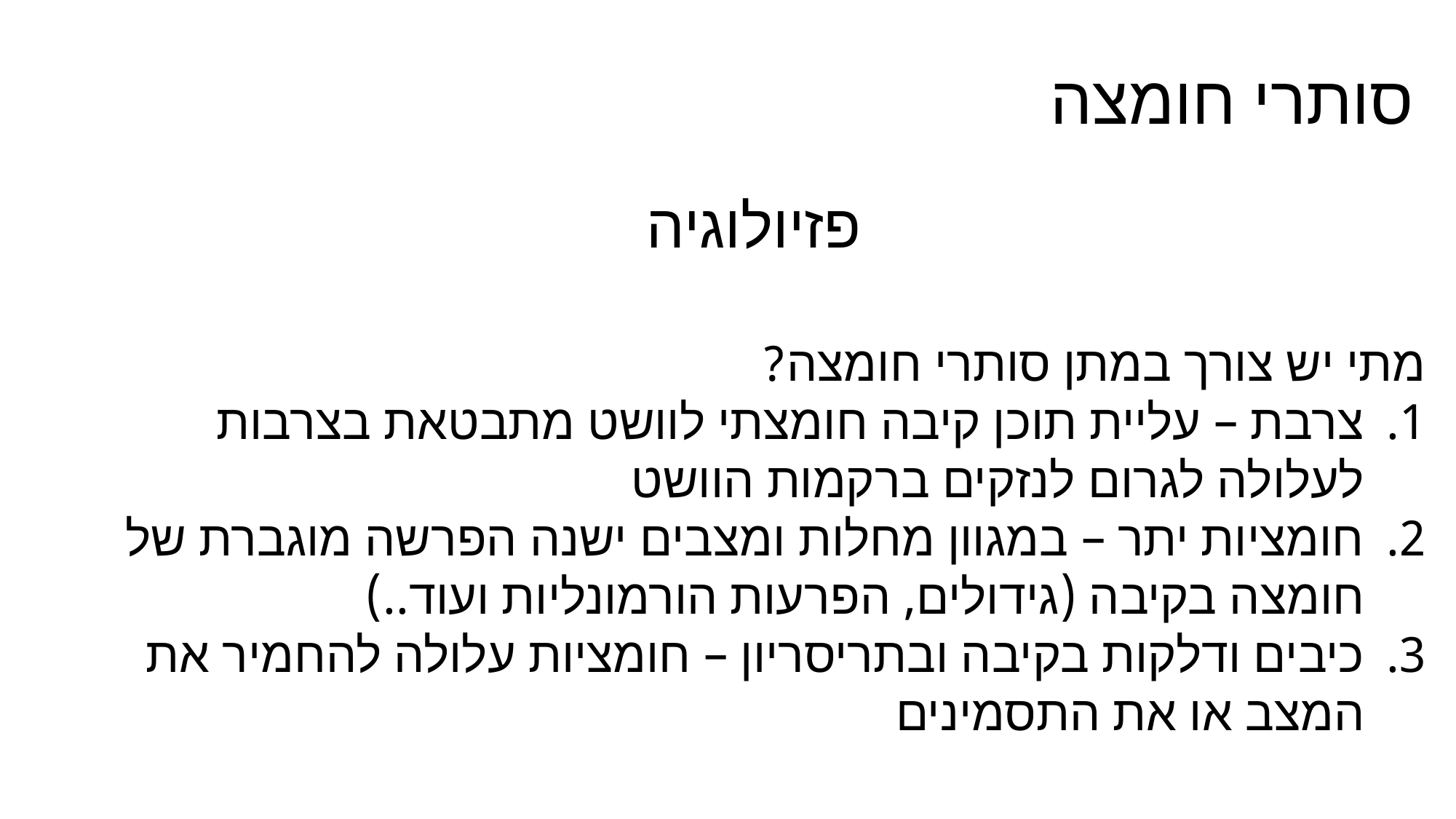

# סותרי חומצה
פזיולוגיה

מתי יש צורך במתן סותרי חומצה?
צרבת – עליית תוכן קיבה חומצתי לוושט מתבטאת בצרבות לעלולה לגרום לנזקים ברקמות הוושט
חומציות יתר – במגוון מחלות ומצבים ישנה הפרשה מוגברת של חומצה בקיבה (גידולים, הפרעות הורמונליות ועוד..)
כיבים ודלקות בקיבה ובתריסריון – חומציות עלולה להחמיר את המצב או את התסמינים